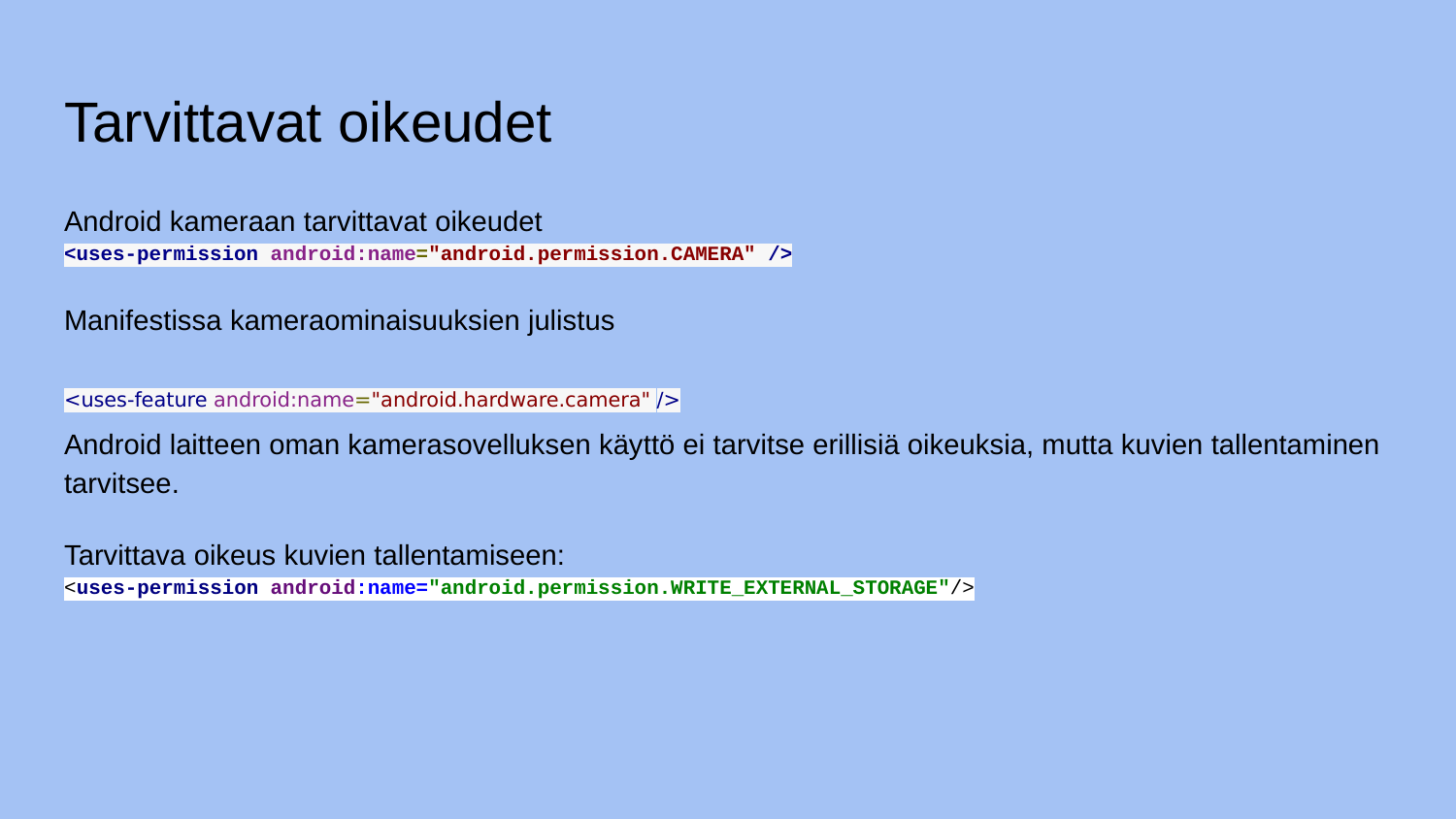

# Tarvittavat oikeudet
Android kameraan tarvittavat oikeudet
<uses-permission android:name="android.permission.CAMERA" />
Manifestissa kameraominaisuuksien julistus
<uses-feature android:name="android.hardware.camera" />
Android laitteen oman kamerasovelluksen käyttö ei tarvitse erillisiä oikeuksia, mutta kuvien tallentaminen tarvitsee.
Tarvittava oikeus kuvien tallentamiseen:
<uses-permission android:name="android.permission.WRITE_EXTERNAL_STORAGE"/>